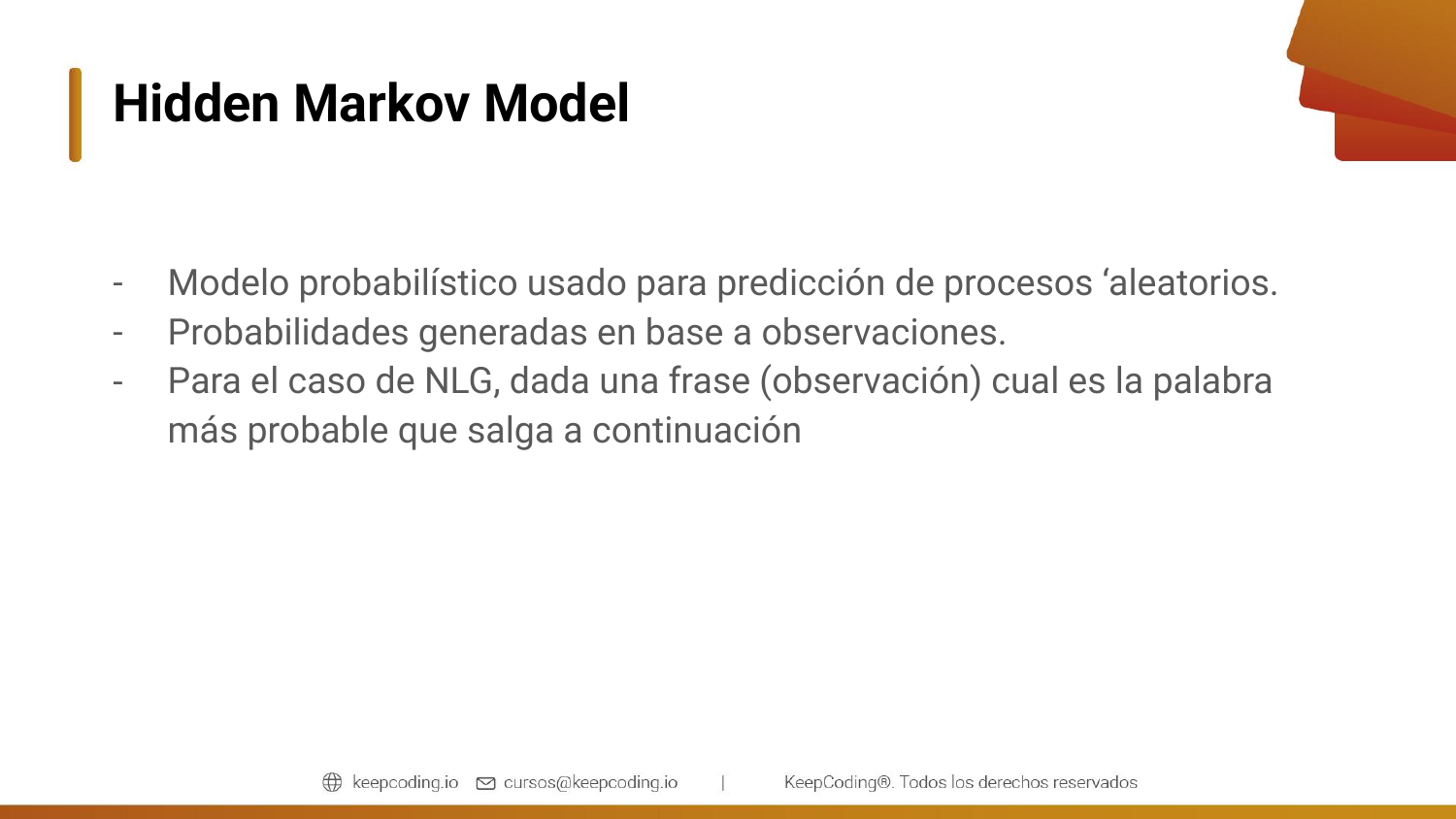

# Hidden Markov Model
Modelo probabilístico usado para predicción de procesos ‘aleatorios.
Probabilidades generadas en base a observaciones.
Para el caso de NLG, dada una frase (observación) cual es la palabra más probable que salga a continuación